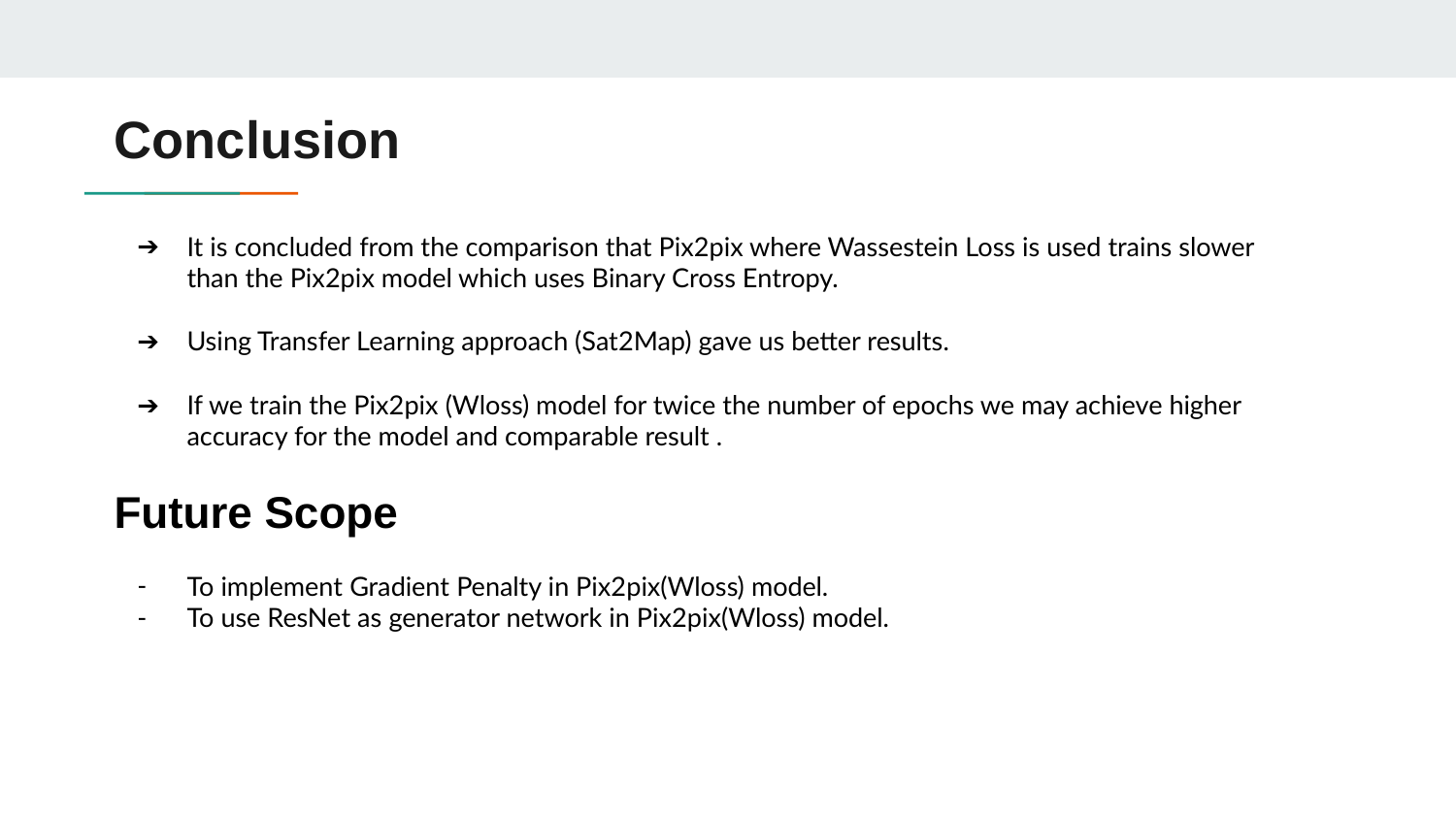

# Conclusion
It is concluded from the comparison that Pix2pix where Wassestein Loss is used trains slower than the Pix2pix model which uses Binary Cross Entropy.

Using Transfer Learning approach (Sat2Map) gave us better results.
If we train the Pix2pix (Wloss) model for twice the number of epochs we may achieve higher accuracy for the model and comparable result .
Future Scope
To implement Gradient Penalty in Pix2pix(Wloss) model.
To use ResNet as generator network in Pix2pix(Wloss) model.